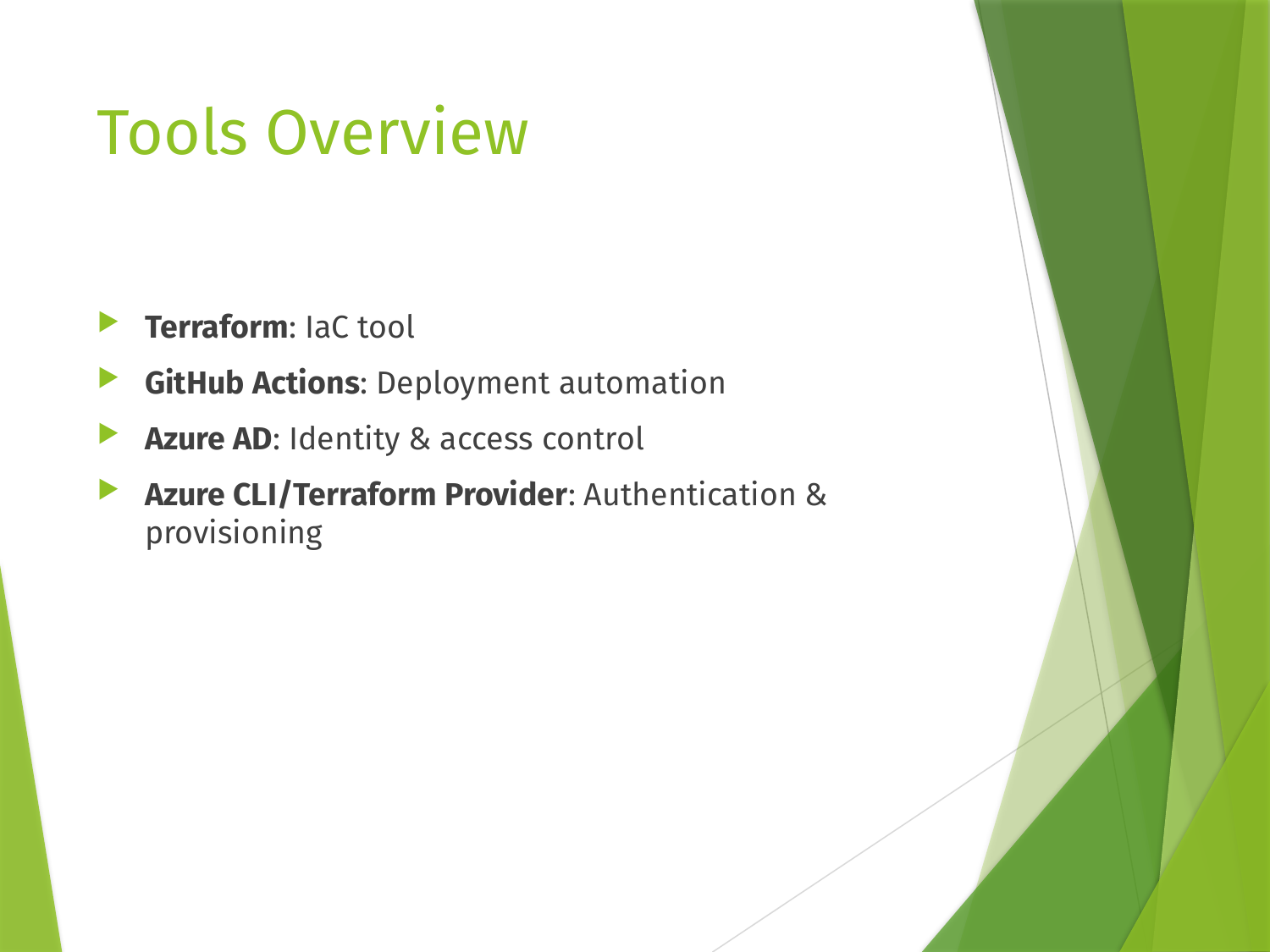

# Tools Overview
Terraform: IaC tool
GitHub Actions: Deployment automation
Azure AD: Identity & access control
Azure CLI/Terraform Provider: Authentication & provisioning